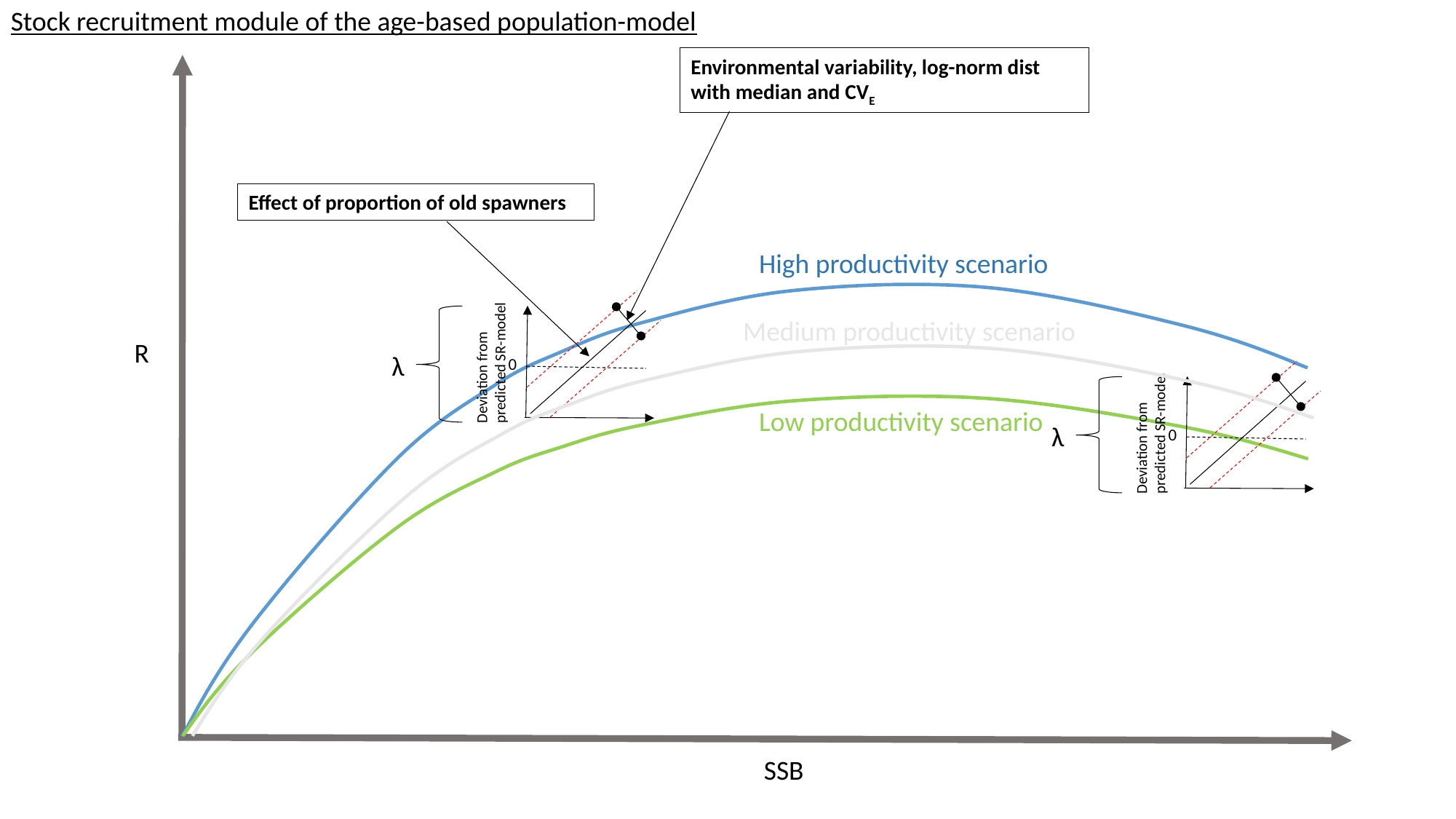

Stock recruitment module of the age-based population-model
Environmental variability, log-norm dist with median and CVE
Effect of proportion of old spawners
High productivity scenario

Medium productivity scenario
R
Deviation from predicted SR-model
λ

0

Low productivity scenario
Deviation from predicted SR-model
λ
0
SSB